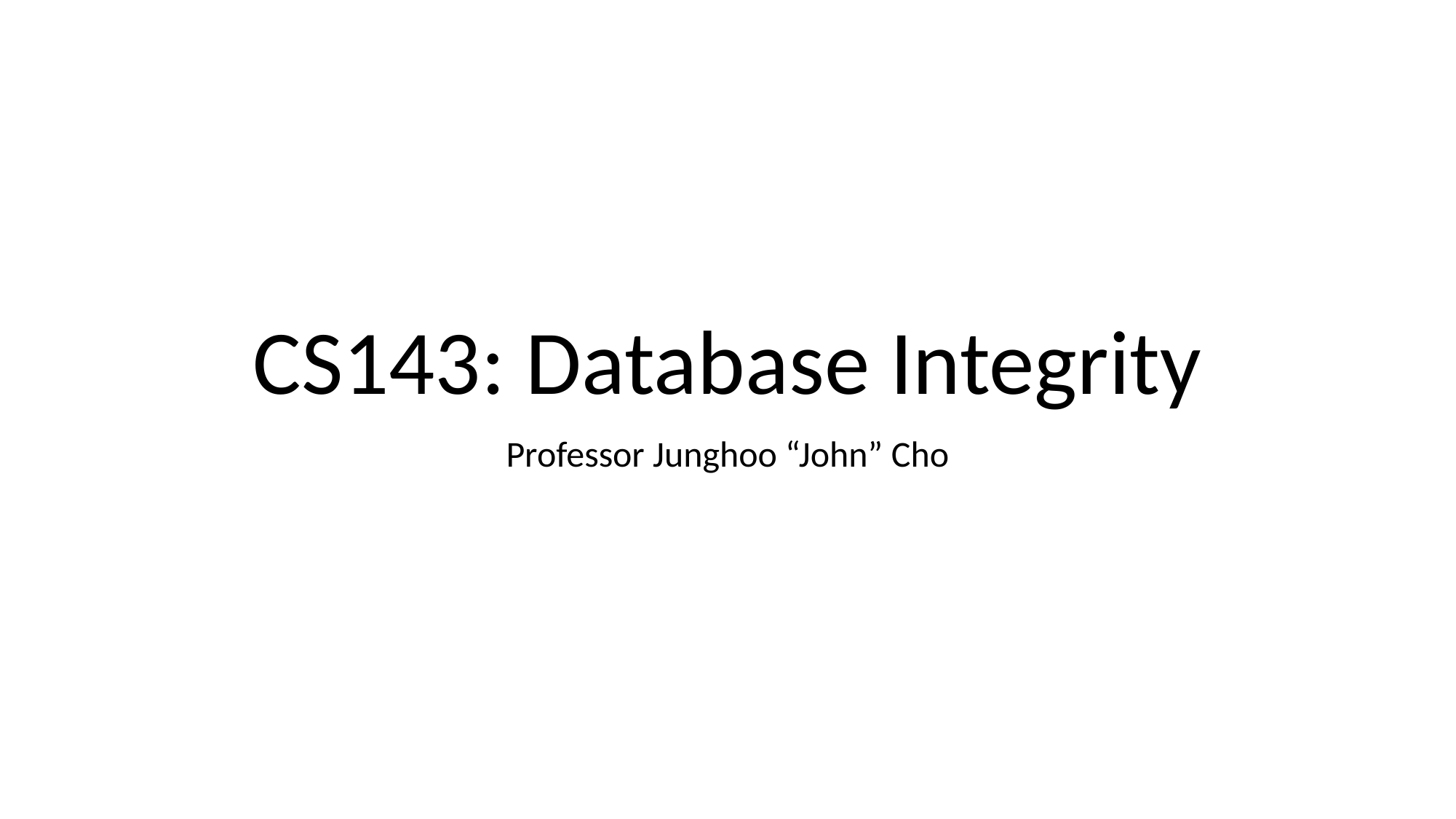

# CS143: Database Integrity
Professor Junghoo “John” Cho